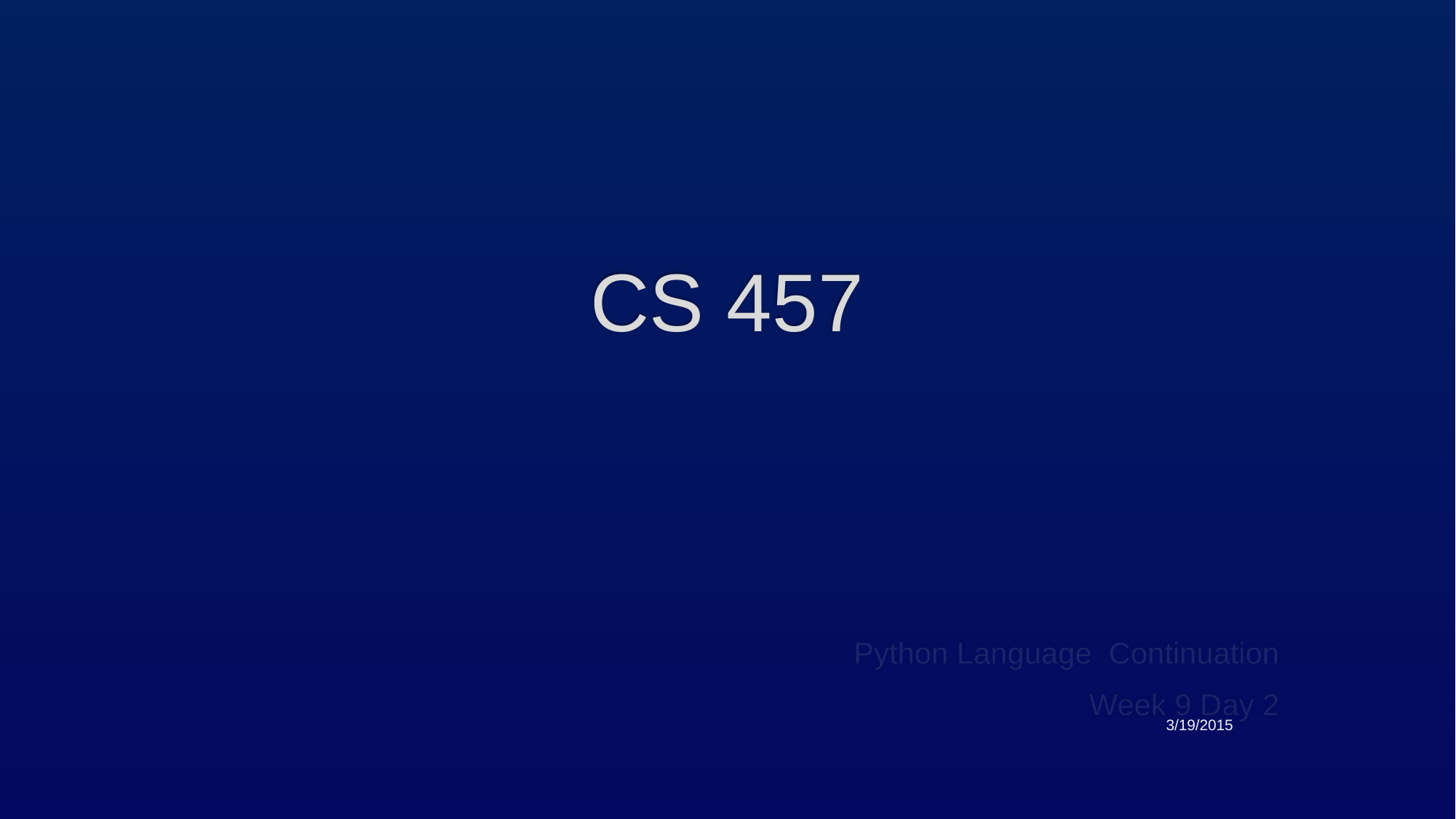

# CS 457
Python Language  Continuation
Week 9 Day 2
3/19/2015